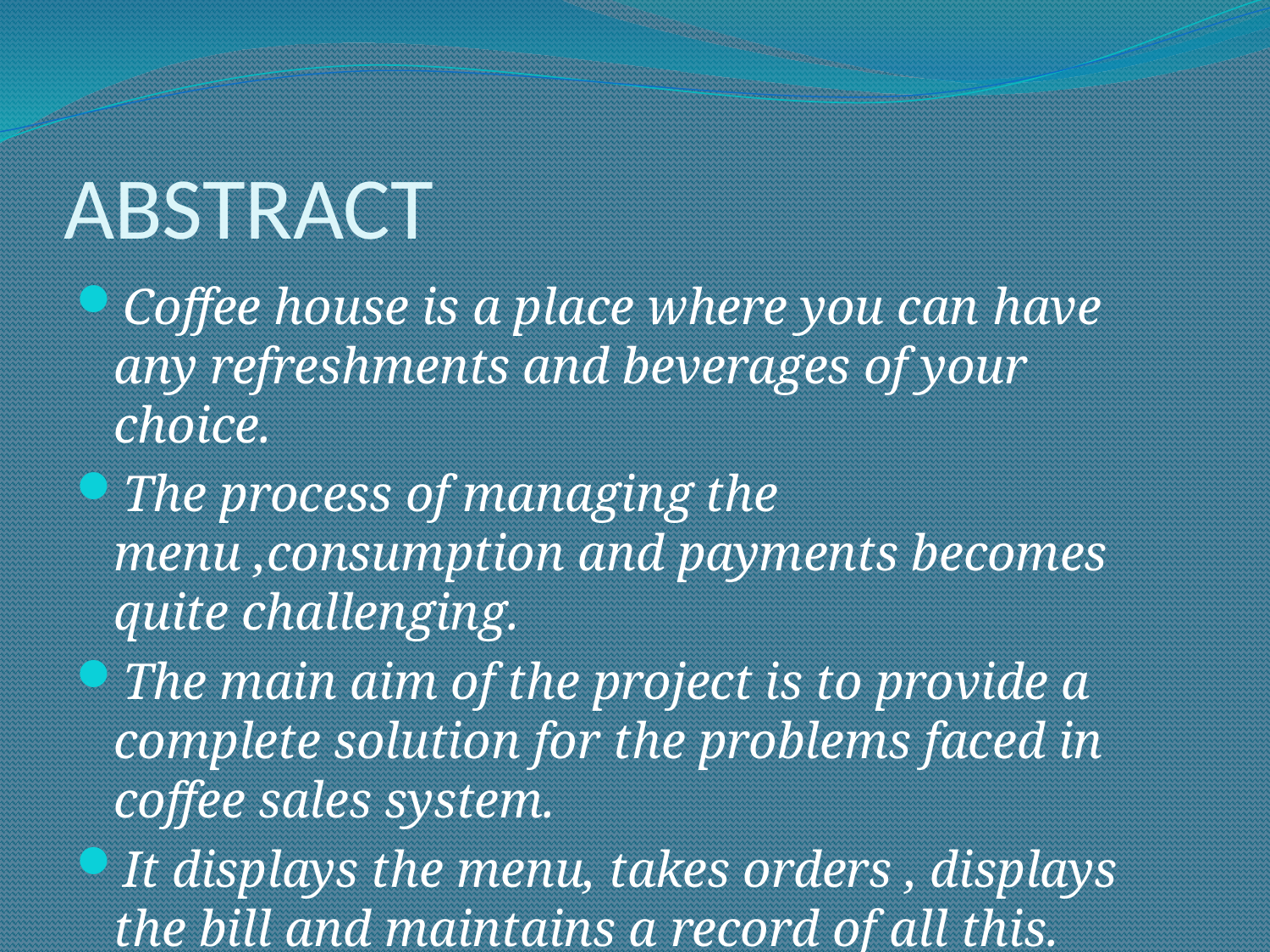

# ABSTRACT
Coffee house is a place where you can have any refreshments and beverages of your choice.
The process of managing the menu ,consumption and payments becomes quite challenging.
The main aim of the project is to provide a complete solution for the problems faced in coffee sales system.
It displays the menu, takes orders , displays the bill and maintains a record of all this.